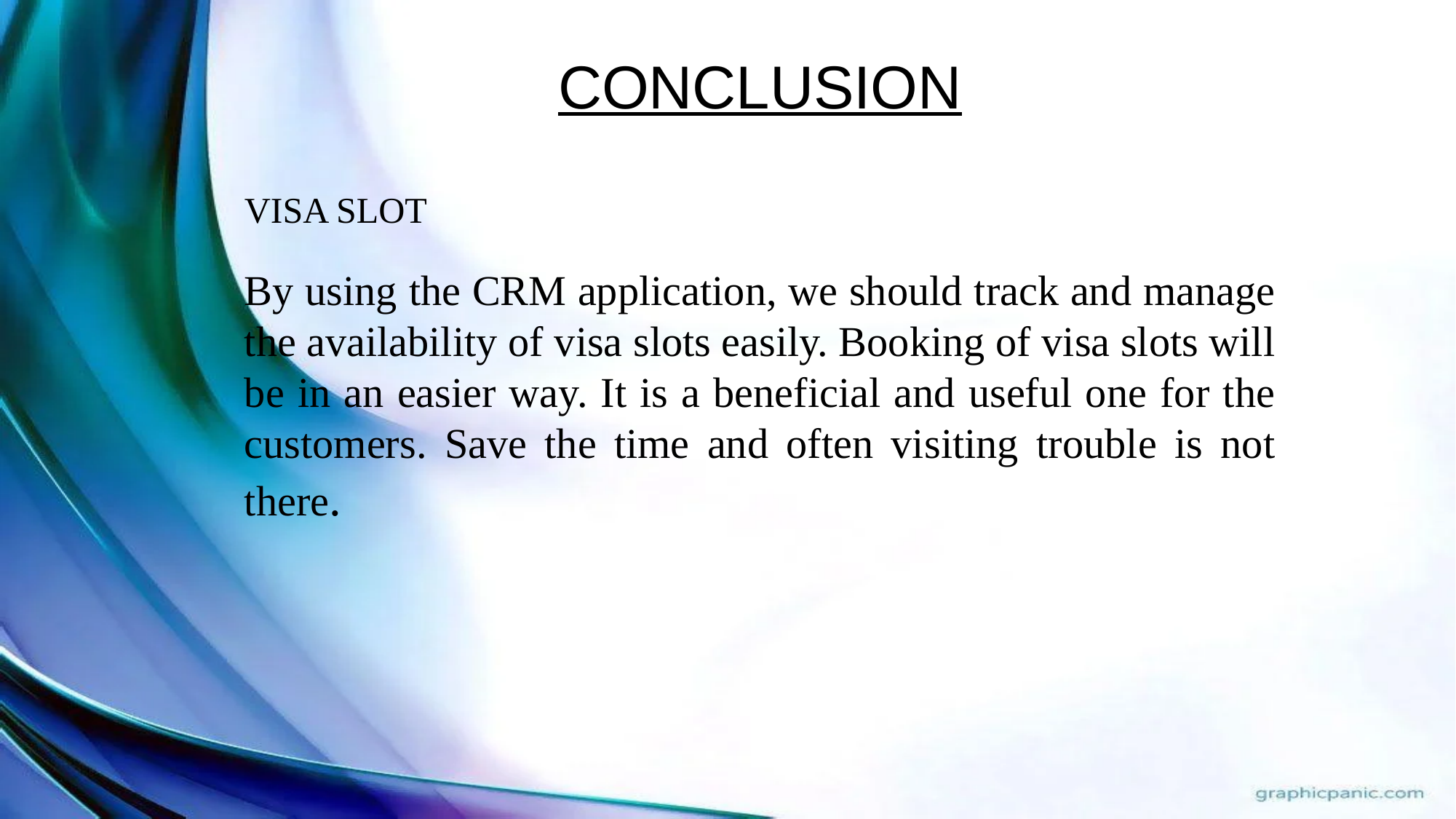

CONCLUSION

VISA SLOT

By using the CRM application, we should track and manage the availability of visa slots easily. Booking of visa slots will be in an easier way. It is a beneficial and useful one for the customers. Save the time and often visiting trouble is not there.